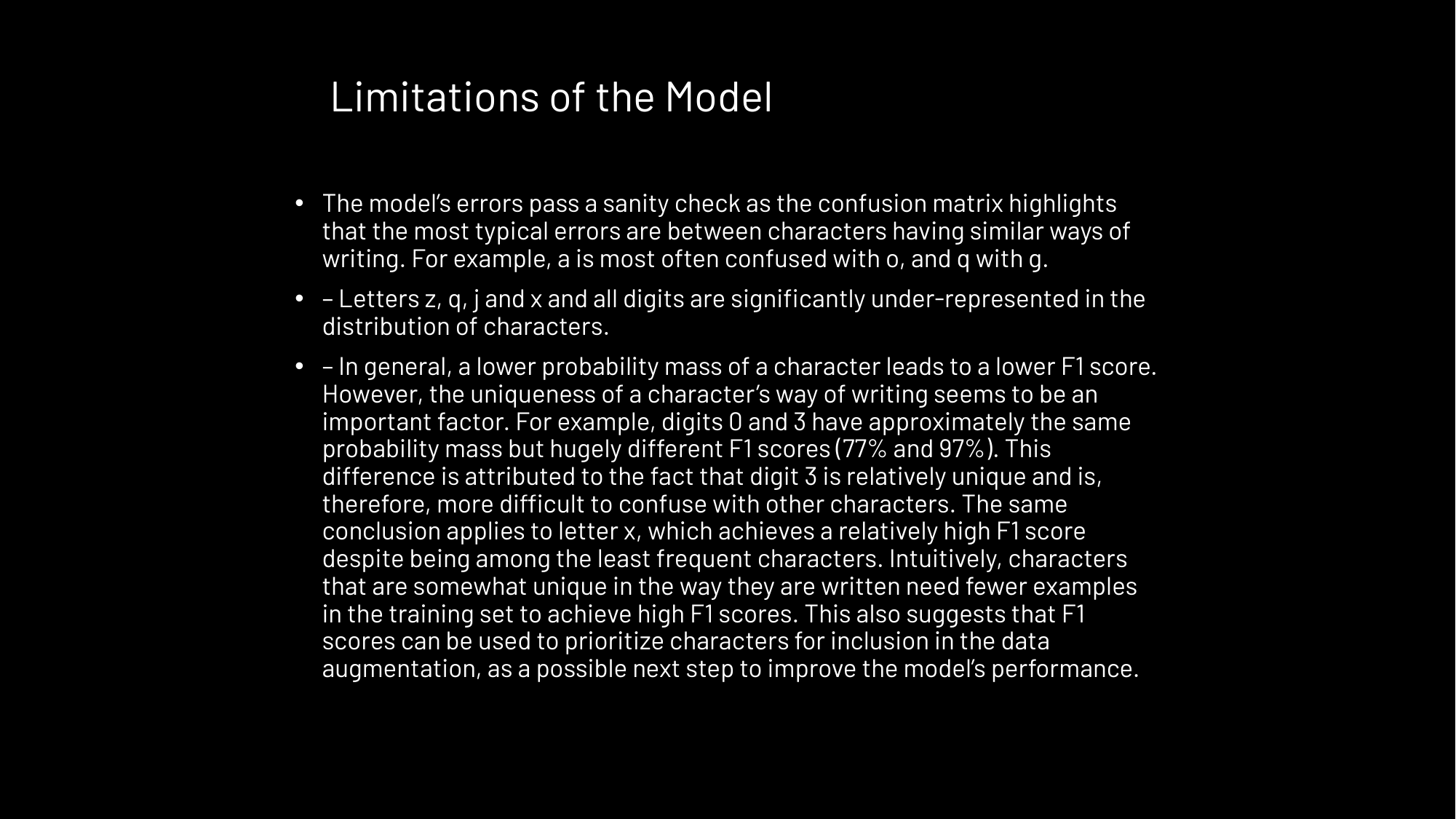

# Limitations of the Model
The model’s errors pass a sanity check as the confusion matrix highlights that the most typical errors are between characters having similar ways of writing. For example, a is most often confused with o, and q with g.
– Letters z, q, j and x and all digits are significantly under-represented in the distribution of characters.
– In general, a lower probability mass of a character leads to a lower F1 score. However, the uniqueness of a character’s way of writing seems to be an important factor. For example, digits 0 and 3 have approximately the same probability mass but hugely different F1 scores (77% and 97%). This difference is attributed to the fact that digit 3 is relatively unique and is, therefore, more difficult to confuse with other characters. The same conclusion applies to letter x, which achieves a relatively high F1 score despite being among the least frequent characters. Intuitively, characters that are somewhat unique in the way they are written need fewer examples in the training set to achieve high F1 scores. This also suggests that F1 scores can be used to prioritize characters for inclusion in the data augmentation, as a possible next step to improve the model’s performance.